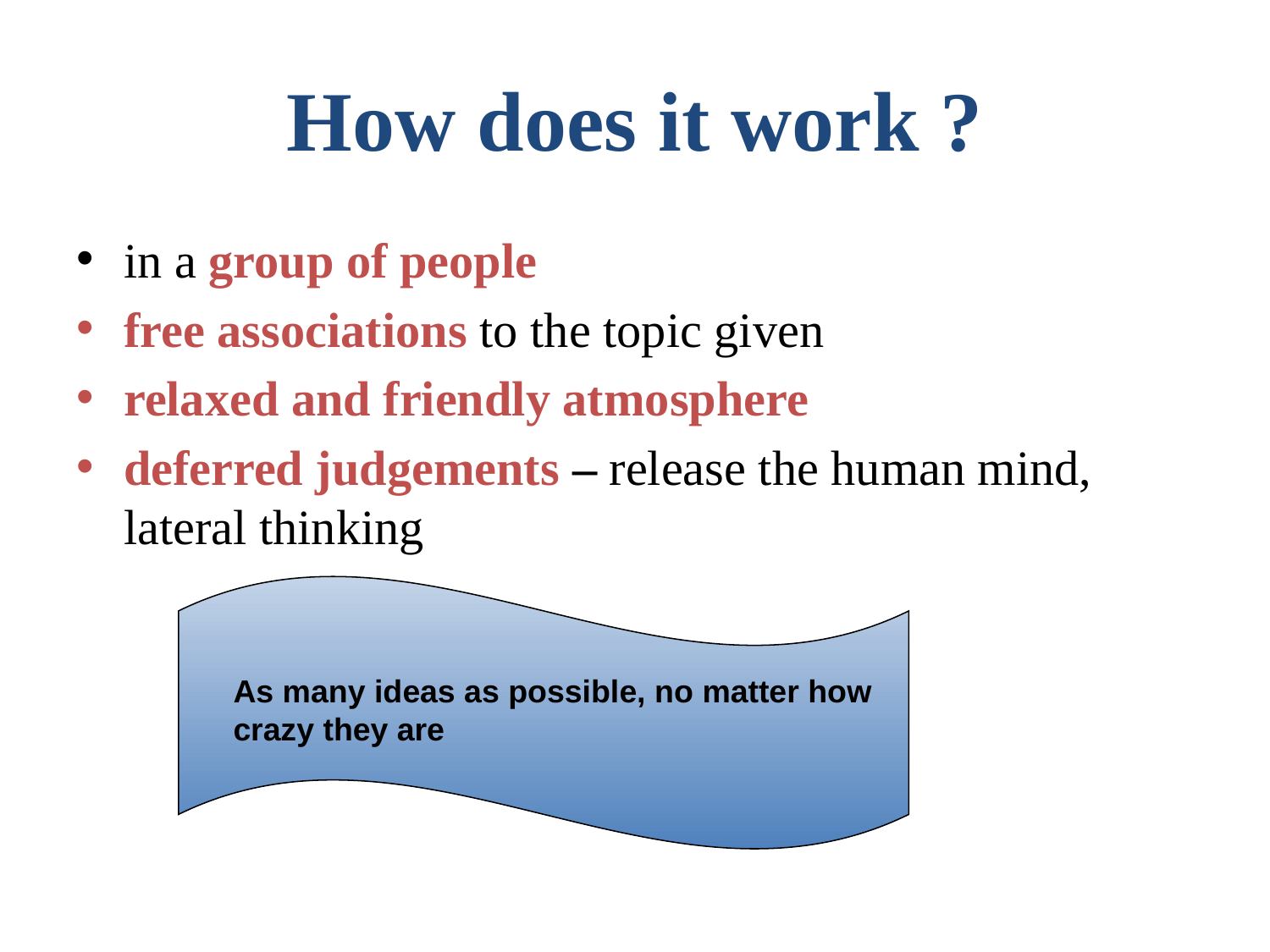

# How does it work ?
in a group of people
free associations to the topic given
relaxed and friendly atmosphere
deferred judgements – release the human mind, lateral thinking

As many ideas as possible, no matter how crazy they are